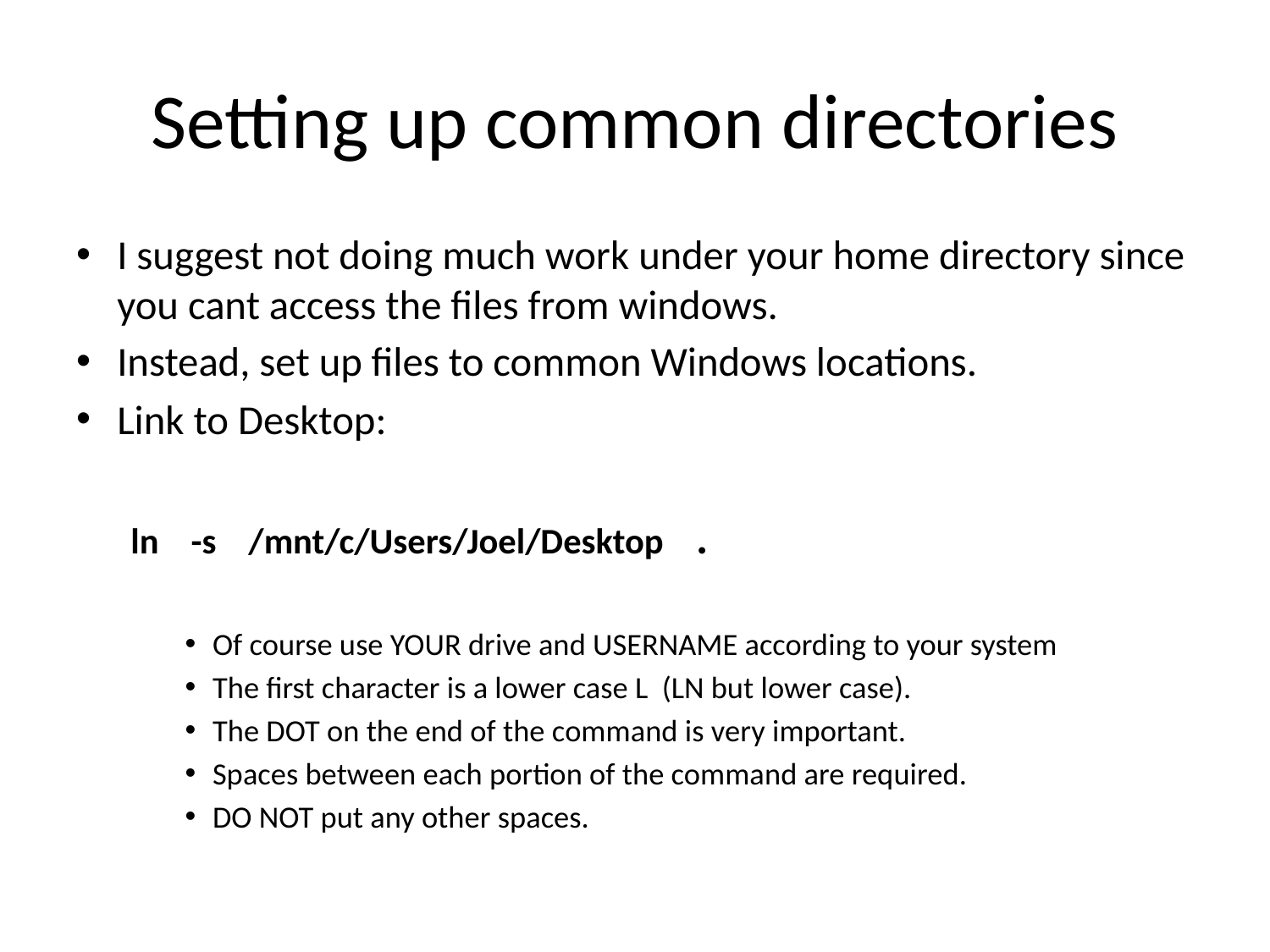

# Setting up common directories
I suggest not doing much work under your home directory since you cant access the files from windows.
Instead, set up files to common Windows locations.
Link to Desktop:

	ln    -s    /mnt/c/Users/Joel/Desktop    .

Of course use YOUR drive and USERNAME according to your system
The first character is a lower case L  (LN but lower case).
The DOT on the end of the command is very important.
Spaces between each portion of the command are required.
DO NOT put any other spaces.